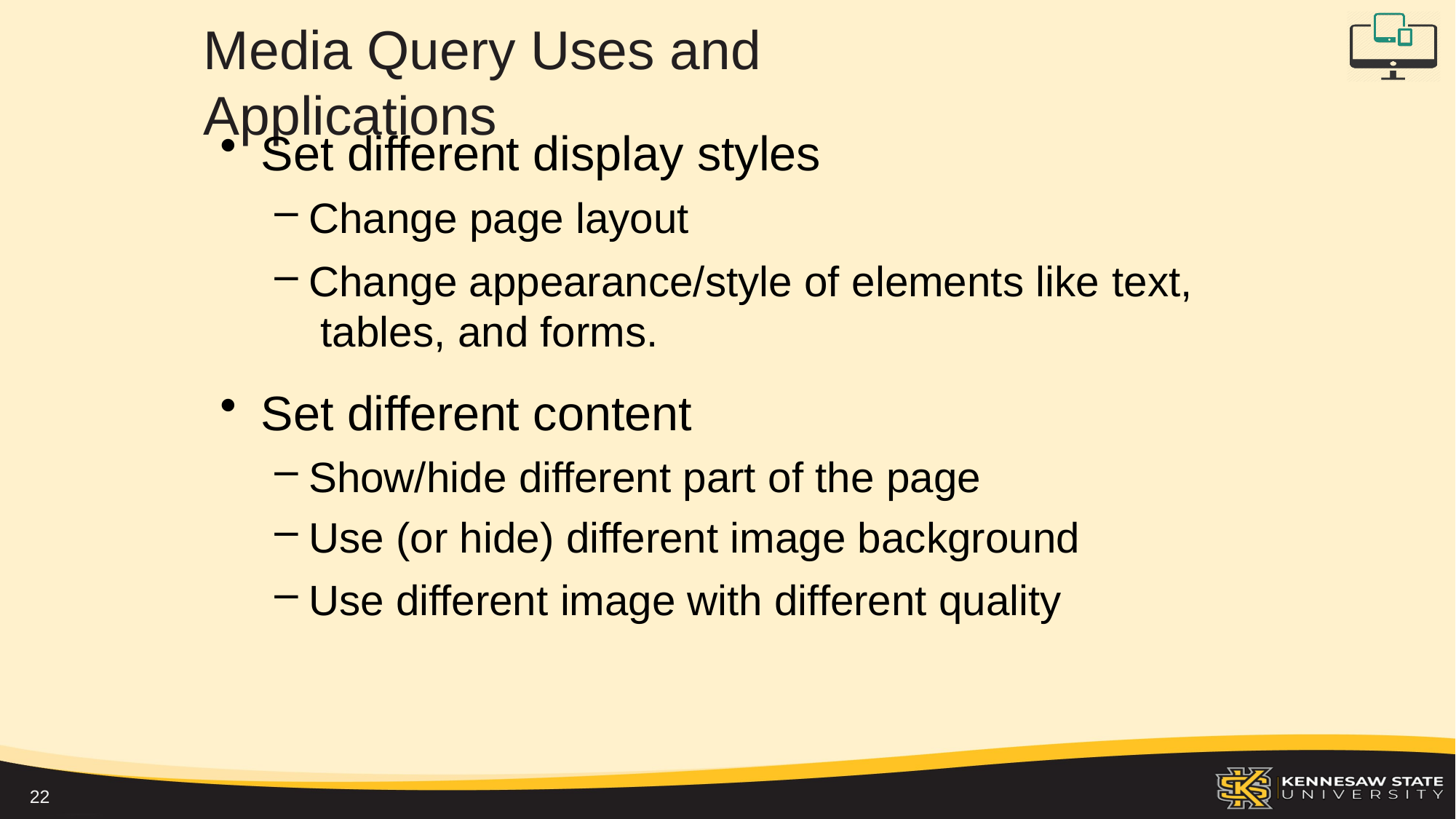

# Media Query Uses and Applications
Set different display styles
Change page layout
Change appearance/style of elements like text,  tables, and forms.
Set different content
Show/hide different part of the page
Use (or hide) different image background
Use different image with different quality
22